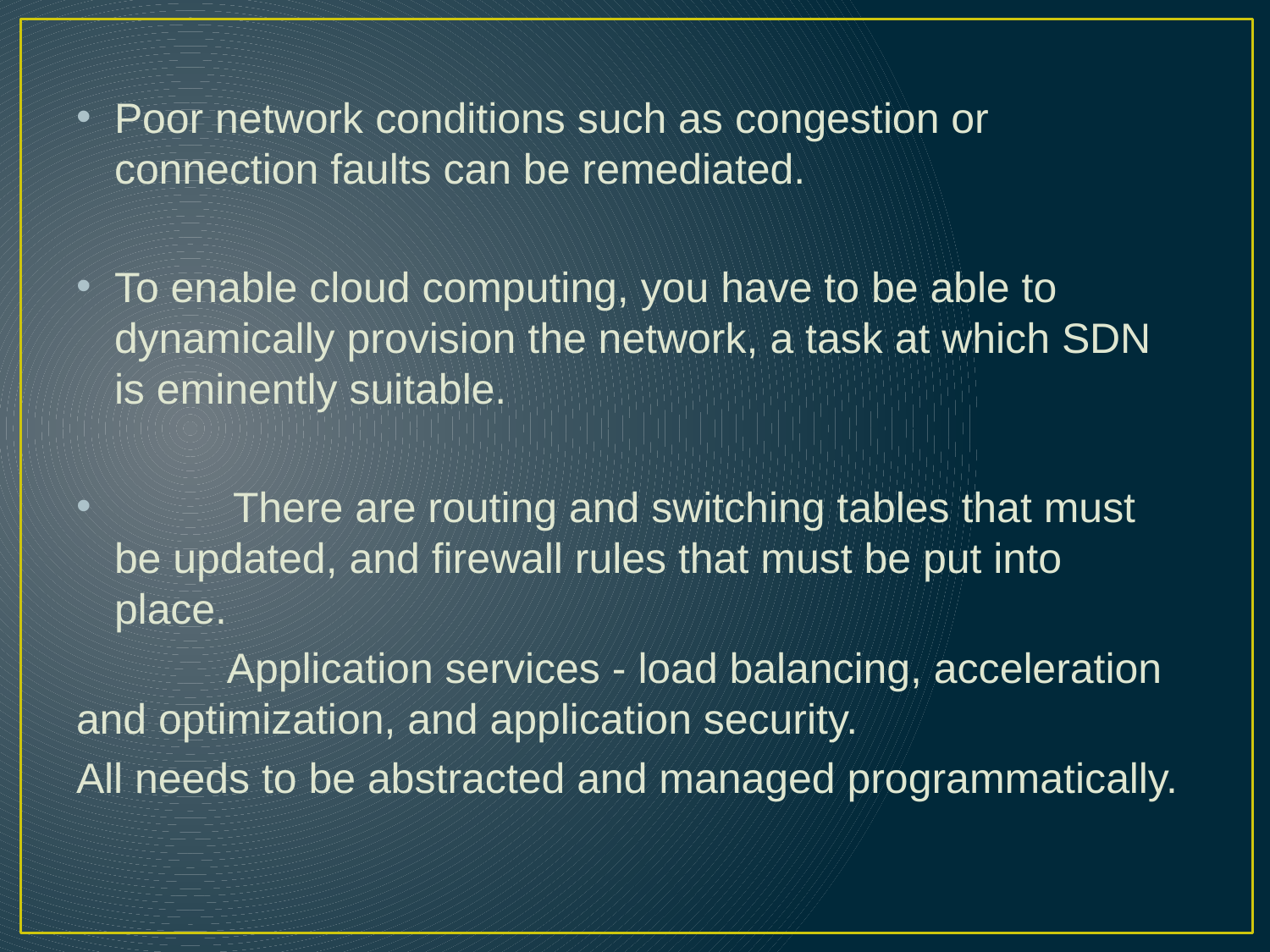

Poor network conditions such as congestion or connection faults can be remediated.

To enable cloud computing, you have to be able to dynamically provision the network, a task at which SDN is eminently suitable.

          There are routing and switching tables that must be updated, and firewall rules that must be put into place.
 	  Application services - load balancing, acceleration and optimization, and application security.
All needs to be abstracted and managed programmatically.